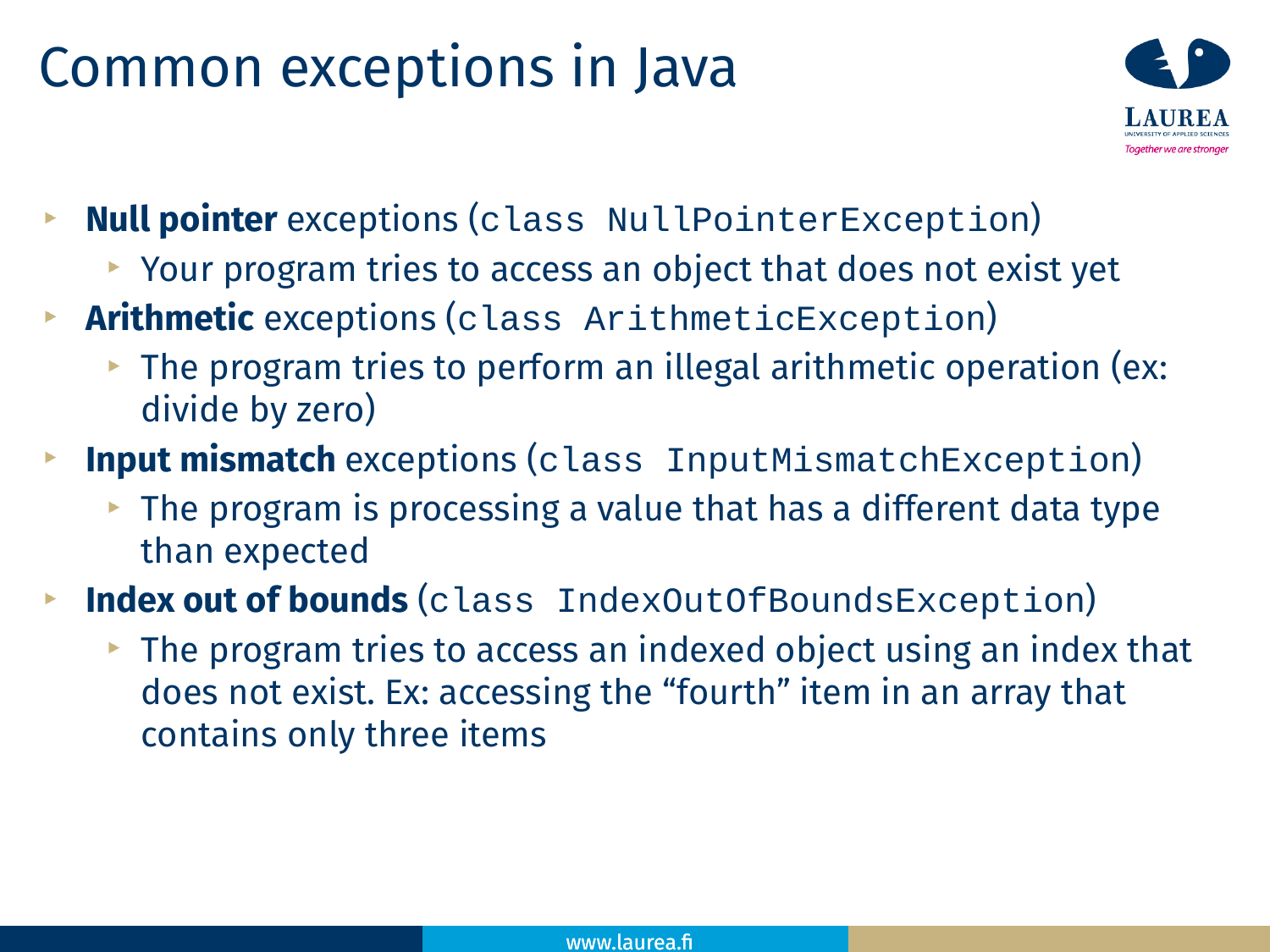

# Common exceptions in Java
Null pointer exceptions (class NullPointerException)
Your program tries to access an object that does not exist yet
Arithmetic exceptions (class ArithmeticException)
The program tries to perform an illegal arithmetic operation (ex: divide by zero)
Input mismatch exceptions (class InputMismatchException)
The program is processing a value that has a different data type than expected
Index out of bounds (class IndexOutOfBoundsException)
The program tries to access an indexed object using an index that does not exist. Ex: accessing the “fourth” item in an array that contains only three items